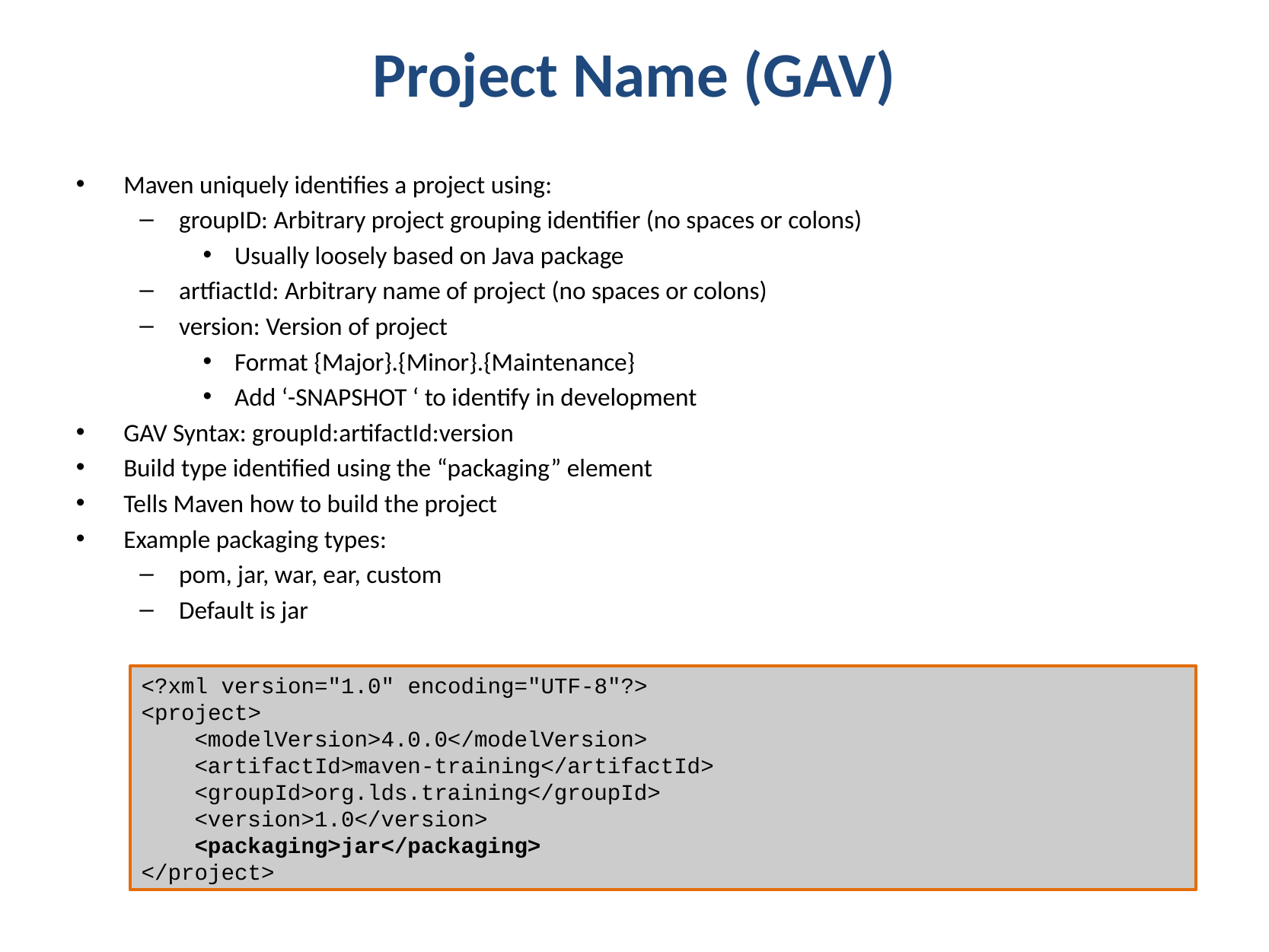

# Project Name (GAV)
Maven uniquely identifies a project using:
groupID: Arbitrary project grouping identifier (no spaces or colons)
Usually loosely based on Java package
artfiactId: Arbitrary name of project (no spaces or colons)
version: Version of project
Format {Major}.{Minor}.{Maintenance}
Add ‘-SNAPSHOT ‘ to identify in development
GAV Syntax: groupId:artifactId:version
Build type identified using the “packaging” element
Tells Maven how to build the project
Example packaging types:
pom, jar, war, ear, custom
Default is jar

<?xml version="1.0" encoding="UTF-8"?>
<project>
    <modelVersion>4.0.0</modelVersion>
    <artifactId>maven-training</artifactId>
    <groupId>org.lds.training</groupId>
    <version>1.0</version>
    <packaging>jar</packaging>
</project>